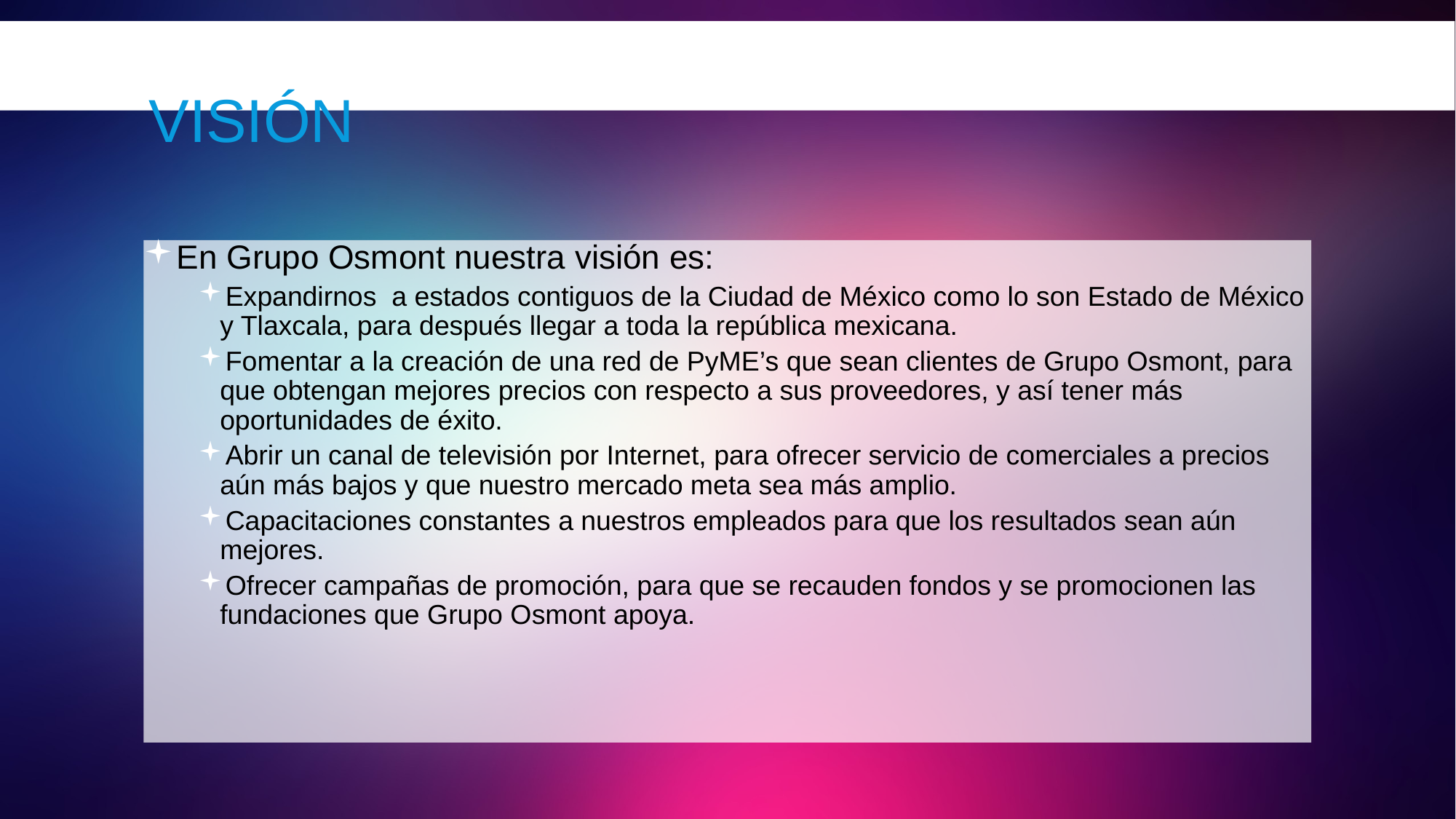

# VISIÓN
En Grupo Osmont nuestra visión es:
Expandirnos  a estados contiguos de la Ciudad de México como lo son Estado de México y Tlaxcala, para después llegar a toda la república mexicana.
Fomentar a la creación de una red de PyME’s que sean clientes de Grupo Osmont, para que obtengan mejores precios con respecto a sus proveedores, y así tener más oportunidades de éxito.
Abrir un canal de televisión por Internet, para ofrecer servicio de comerciales a precios aún más bajos y que nuestro mercado meta sea más amplio.
Capacitaciones constantes a nuestros empleados para que los resultados sean aún mejores.
Ofrecer campañas de promoción, para que se recauden fondos y se promocionen las fundaciones que Grupo Osmont apoya.